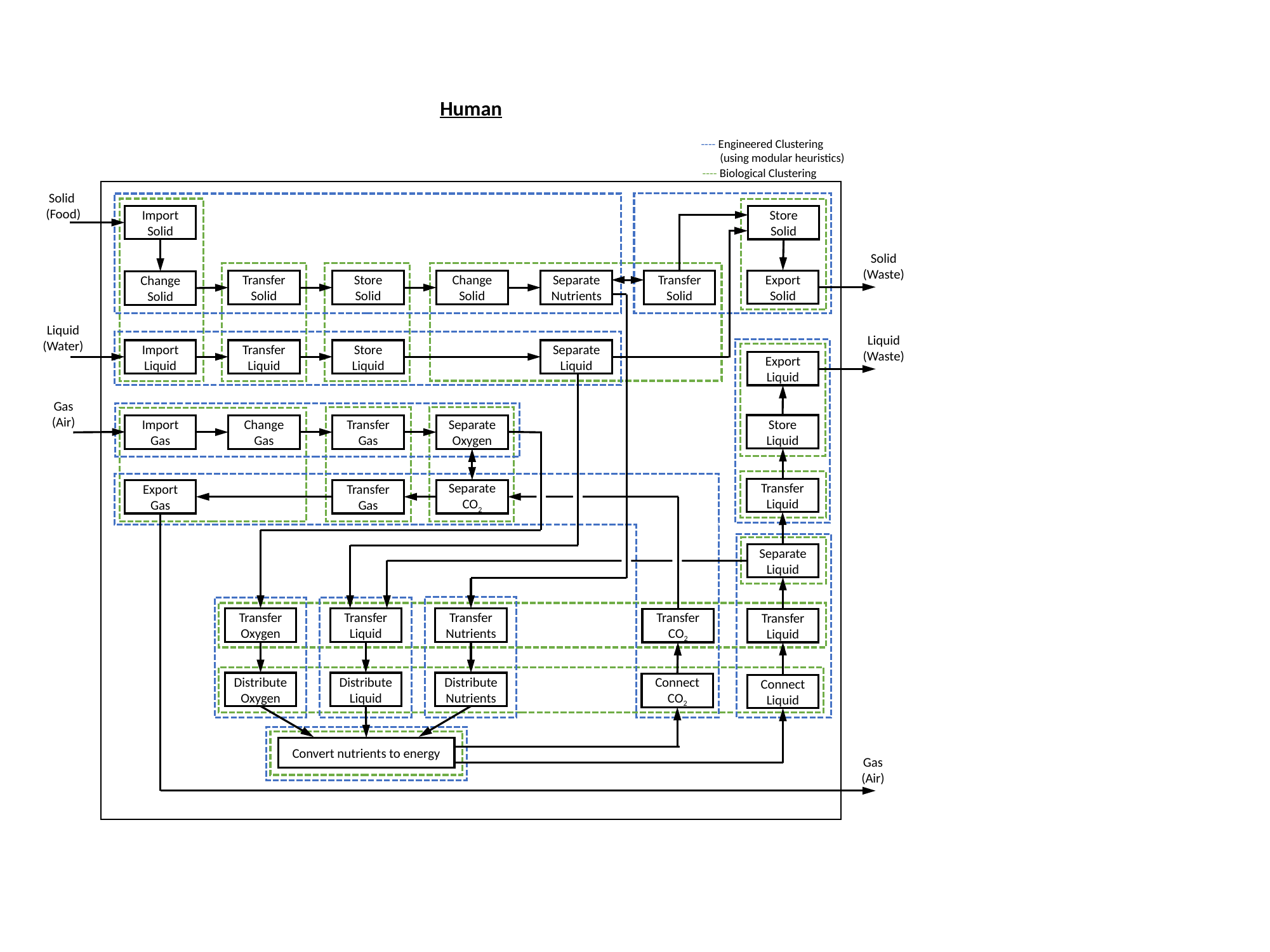

Human
---- Engineered Clustering
       (using modular heuristics)
---- Biological Clustering

Solid
(Food)

Import
Solid
Store
Solid
Solid
(Waste)
Export
Solid
Transfer
Solid
Store
Solid
Change
Solid
Separate
Nutrients
Transfer
Solid
Change
Solid
Liquid
(Water)
Liquid
(Waste)
Import
Liquid
Transfer
Liquid
Store
Liquid
Separate
Liquid

Export Liquid
Gas
(Air)
Store
Liquid
Import
Gas
Change
Gas
Transfer Gas
Separate Oxygen
Transfer Liquid
Export
Gas
Transfer Gas
Separate CO2

Separate Liquid

Transfer
Oxygen
Transfer
Liquid
Transfer
Nutrients
Transfer
CO2
Transfer
Liquid
Distribute
Oxygen
Distribute
Liquid
Distribute
Nutrients
Connect CO2
Connect
Liquid
Convert nutrients to energy
Gas
(Air)